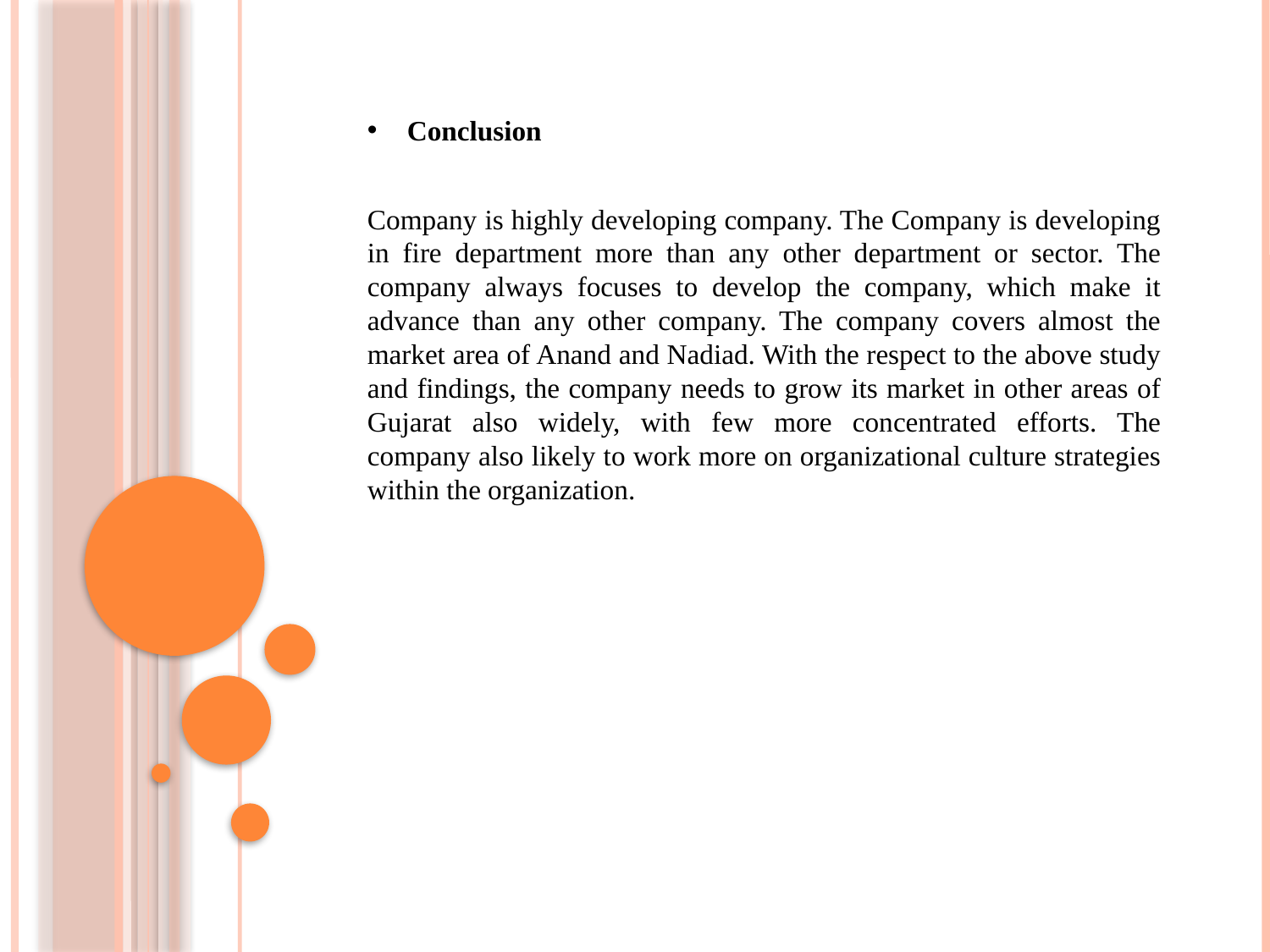

Conclusion

Company is highly developing company. The Company is developing in fire department more than any other department or sector. The company always focuses to develop the company, which make it advance than any other company. The company covers almost the market area of Anand and Nadiad. With the respect to the above study and findings, the company needs to grow its market in other areas of Gujarat also widely, with few more concentrated efforts. The company also likely to work more on organizational culture strategies within the organization.